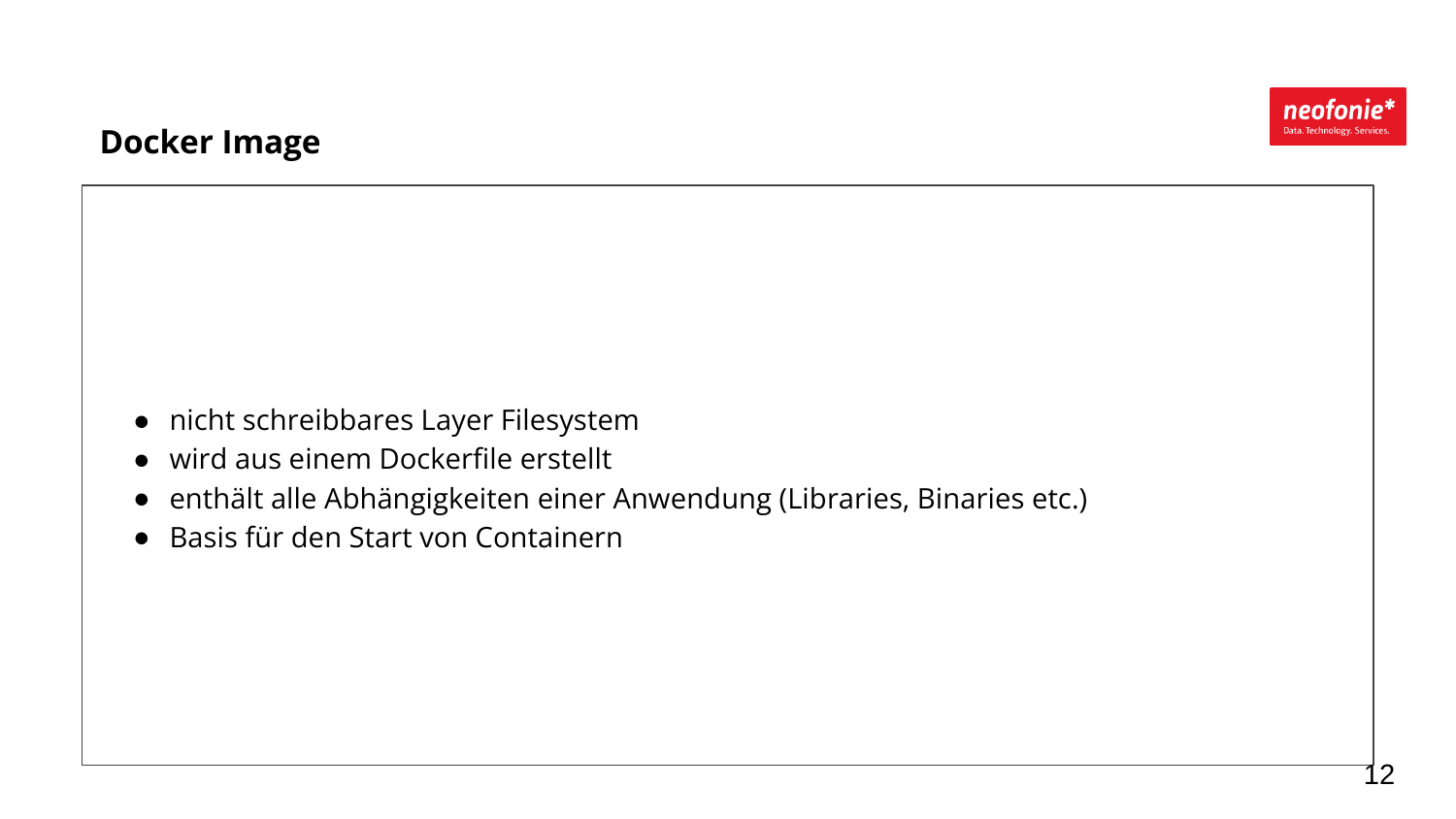

Docker Image
nicht schreibbares Layer Filesystem
wird aus einem Dockerfile erstellt
enthält alle Abhängigkeiten einer Anwendung (Libraries, Binaries etc.)
Basis für den Start von Containern
12